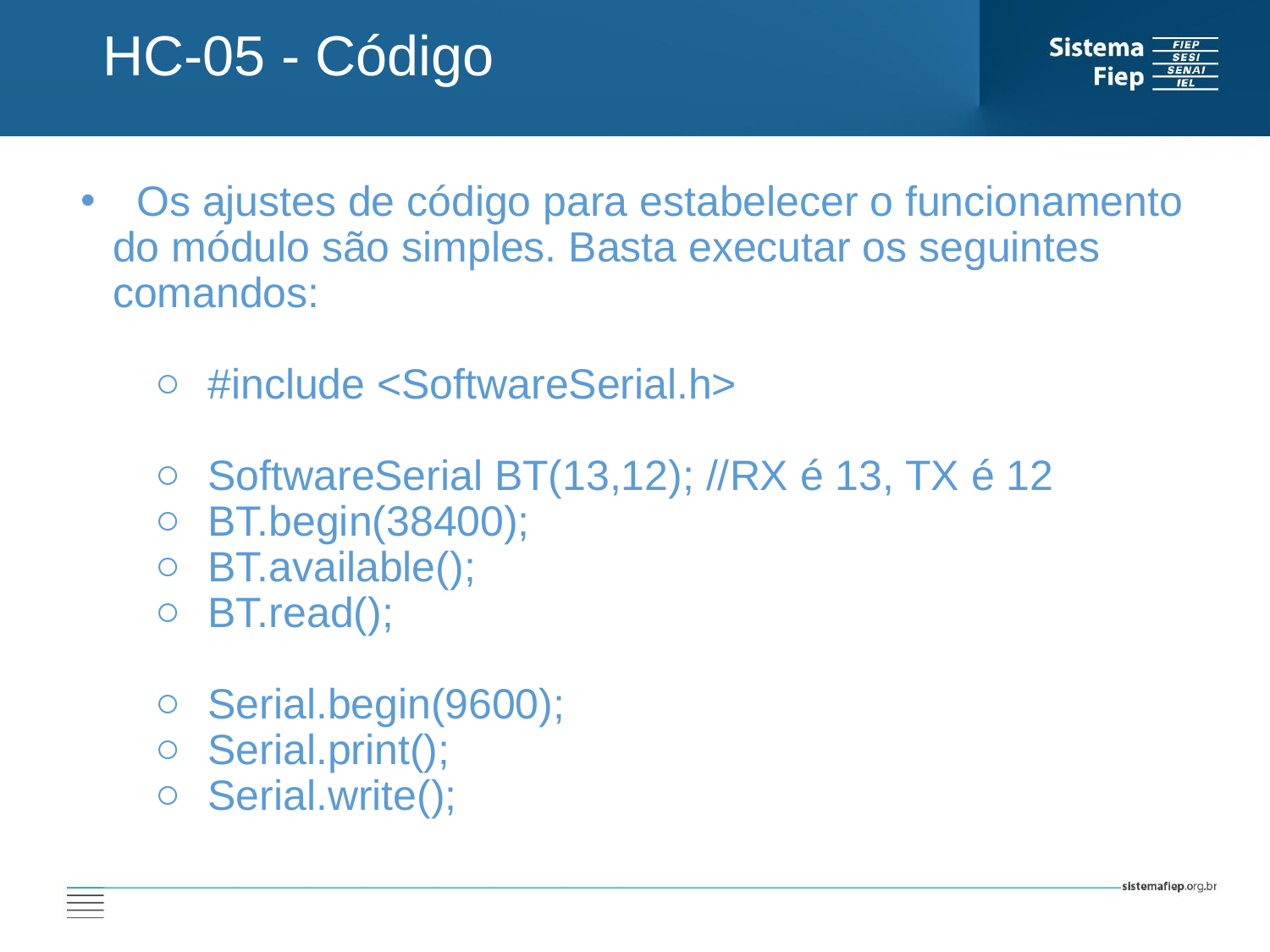

HC-05 - Código

  Os ajustes de código para estabelecer o funcionamento do módulo são simples. Basta executar os seguintes comandos:

#include <SoftwareSerial.h>

SoftwareSerial BT(13,12); //RX é 13, TX é 12
BT.begin(38400);
BT.available();
BT.read();

Serial.begin(9600);
Serial.print();
Serial.write();

AT